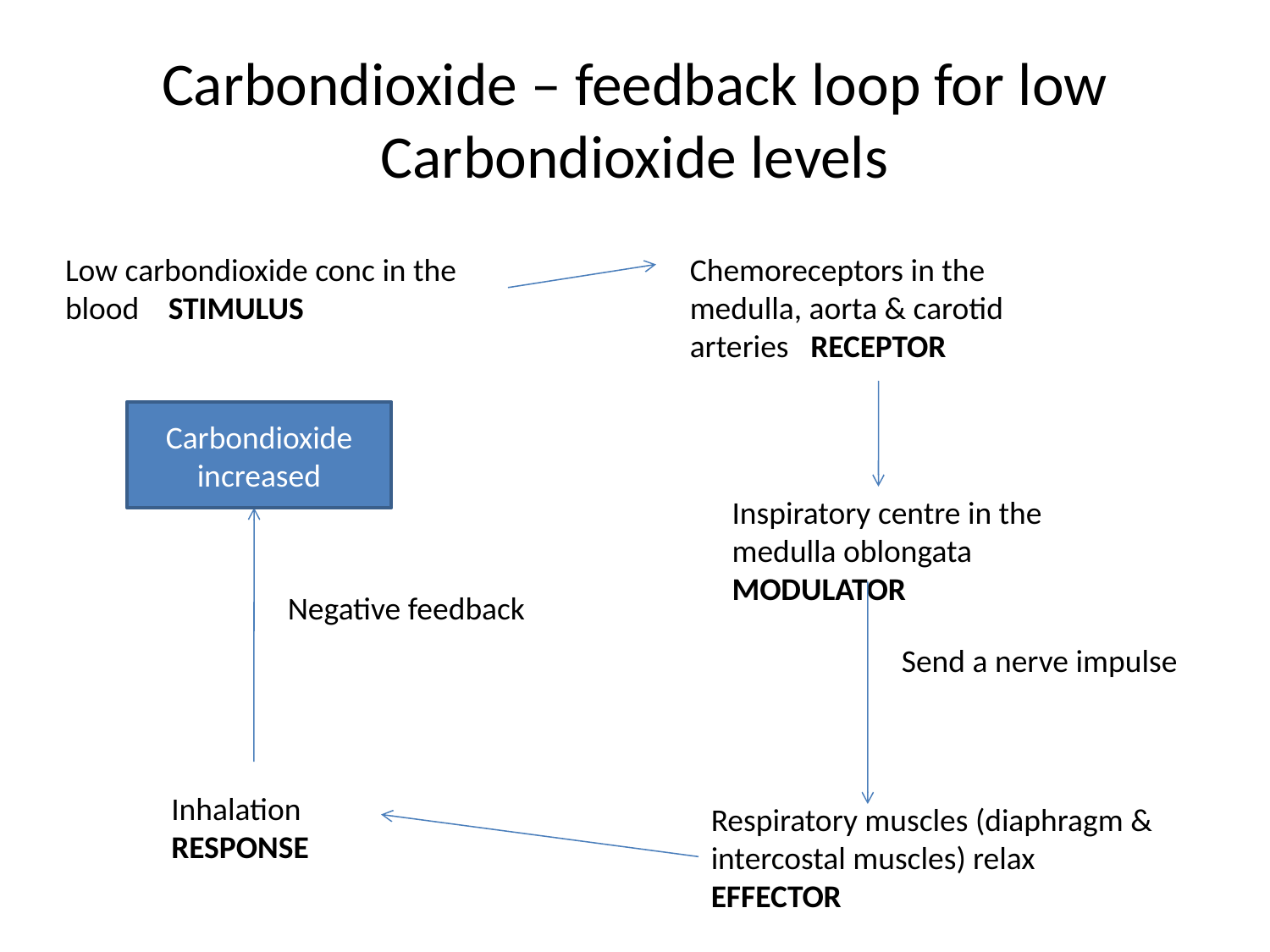

# Carbondioxide – feedback loop for low Carbondioxide levels
Low carbondioxide conc in the blood    STIMULUS
Chemoreceptors in the medulla, aorta & carotid arteries   RECEPTOR
Carbondioxide increased
Inspiratory centre in the medulla oblongata   MODULATOR
Negative feedback
Send a nerve impulse
Inhalation     RESPONSE
Respiratory muscles (diaphragm & intercostal muscles) relax      EFFECTOR